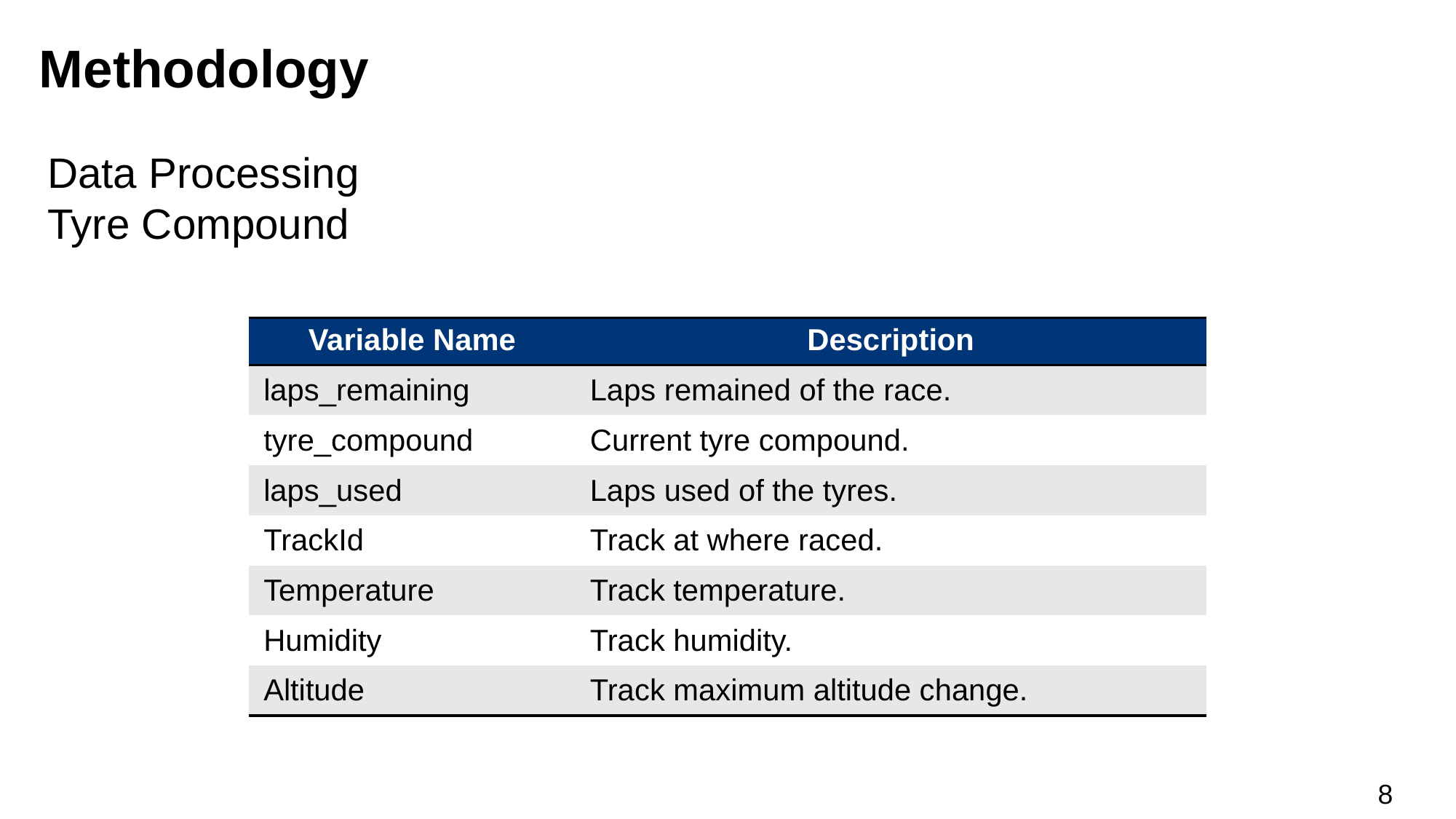

Methodology
Data Processing
Tyre Compound
| Variable Name | Description |
| --- | --- |
| laps\_remaining | Laps remained of the race. |
| tyre\_compound | Current tyre compound. |
| laps\_used | Laps used of the tyres. |
| TrackId | Track at where raced. |
| Temperature | Track temperature. |
| Humidity | Track humidity. |
| Altitude | Track maximum altitude change. |
8